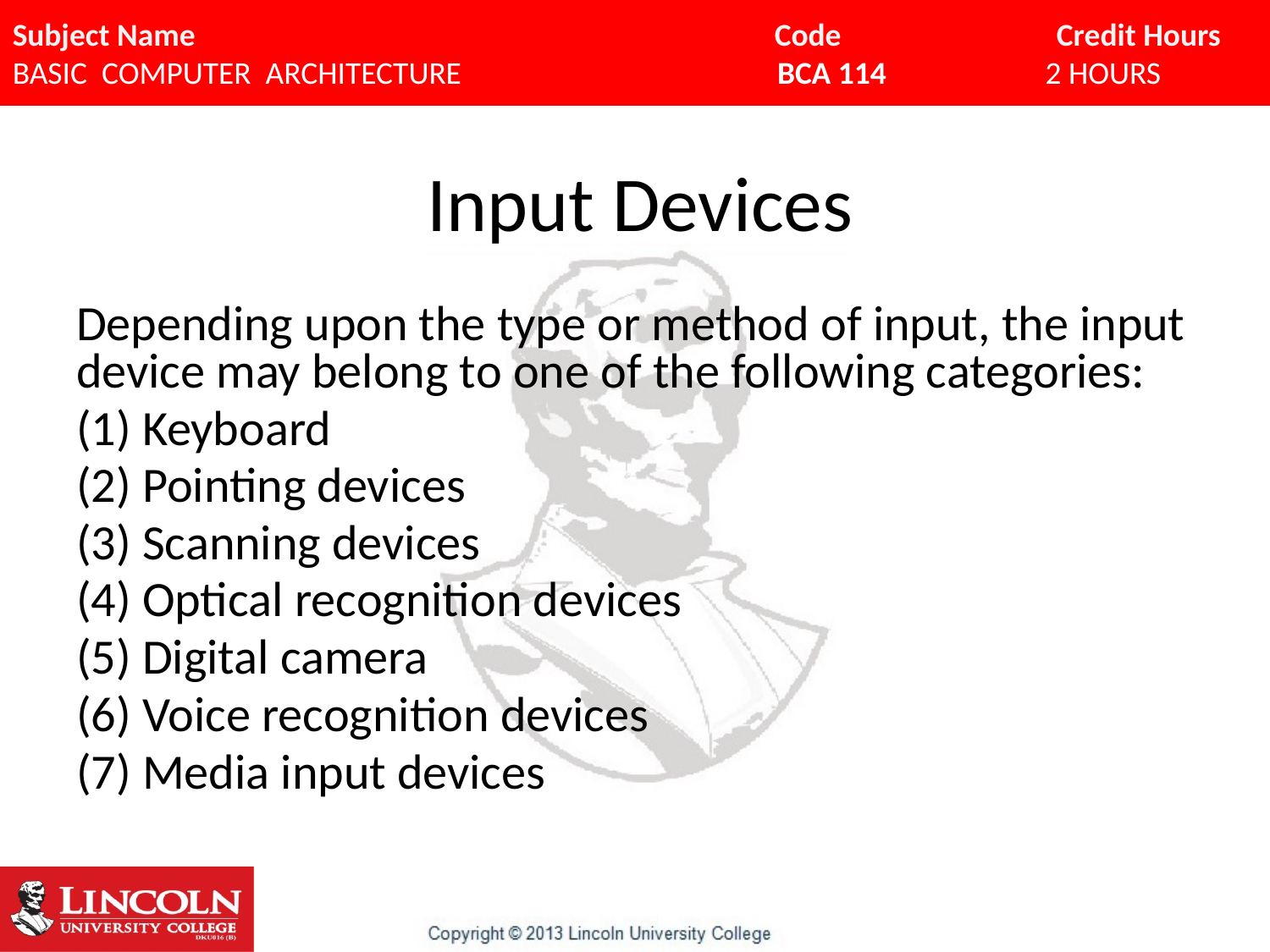

# Input Devices
Depending upon the type or method of input, the input device may belong to one of the following categories:
(1) Keyboard
(2) Pointing devices
(3) Scanning devices
(4) Optical recognition devices
(5) Digital camera
(6) Voice recognition devices
(7) Media input devices